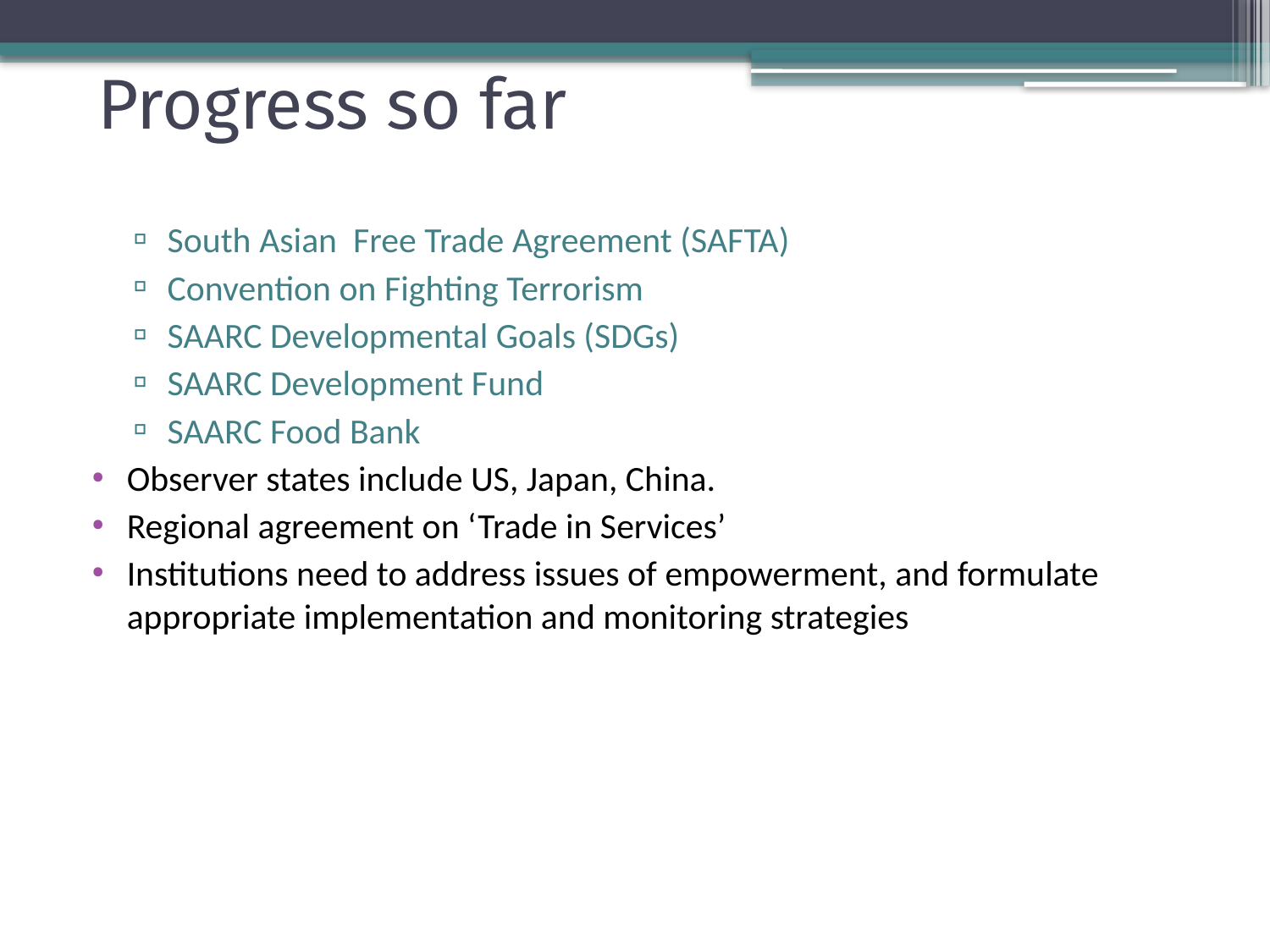

# Progress so far
South Asian  Free Trade Agreement (SAFTA)
Convention on Fighting Terrorism
SAARC Developmental Goals (SDGs)
SAARC Development Fund
SAARC Food Bank
Observer states include US, Japan, China.
Regional agreement on ‘Trade in Services’
Institutions need to address issues of empowerment, and formulate appropriate implementation and monitoring strategies